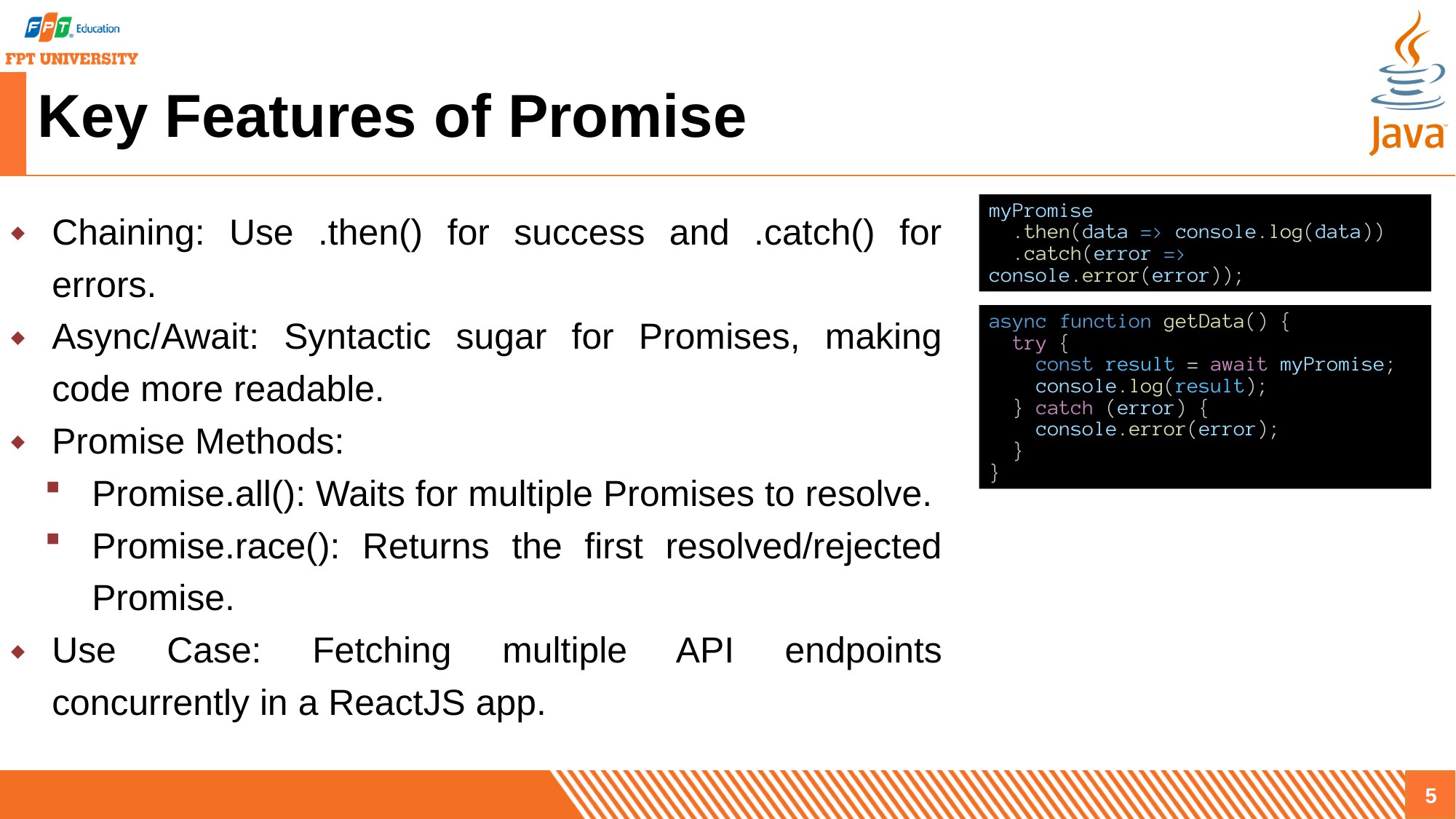

# Key Features of Promise
Chaining: Use .then() for success and .catch() for errors.
Async/Await: Syntactic sugar for Promises, making code more readable.
Promise Methods:
Promise.all(): Waits for multiple Promises to resolve.
Promise.race(): Returns the first resolved/rejected Promise.
Use Case: Fetching multiple API endpoints concurrently in a ReactJS app.
myPromise
  .then(data => console.log(data))
  .catch(error => console.error(error));
async function getData() {
  try {
    const result = await myPromise;
    console.log(result);
  } catch (error) {
    console.error(error);
  }
}
5